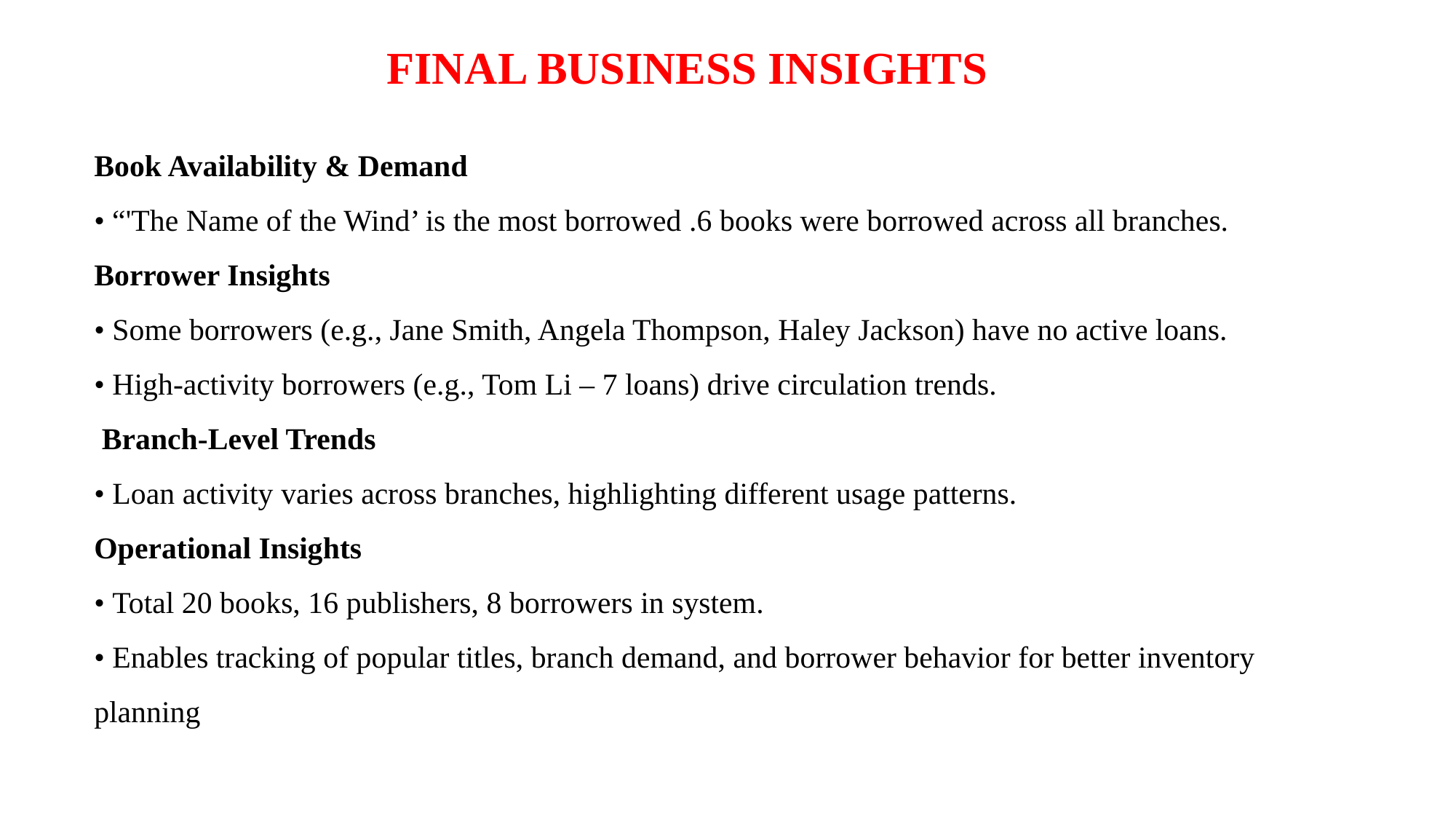

FINAL BUSINESS INSIGHTS
Book Availability & Demand
• “'The Name of the Wind’ is the most borrowed .6 books were borrowed across all branches.
Borrower Insights
• Some borrowers (e.g., Jane Smith, Angela Thompson, Haley Jackson) have no active loans.
• High-activity borrowers (e.g., Tom Li – 7 loans) drive circulation trends.
 Branch-Level Trends
• Loan activity varies across branches, highlighting different usage patterns.
Operational Insights
• Total 20 books, 16 publishers, 8 borrowers in system.
• Enables tracking of popular titles, branch demand, and borrower behavior for better inventory planning